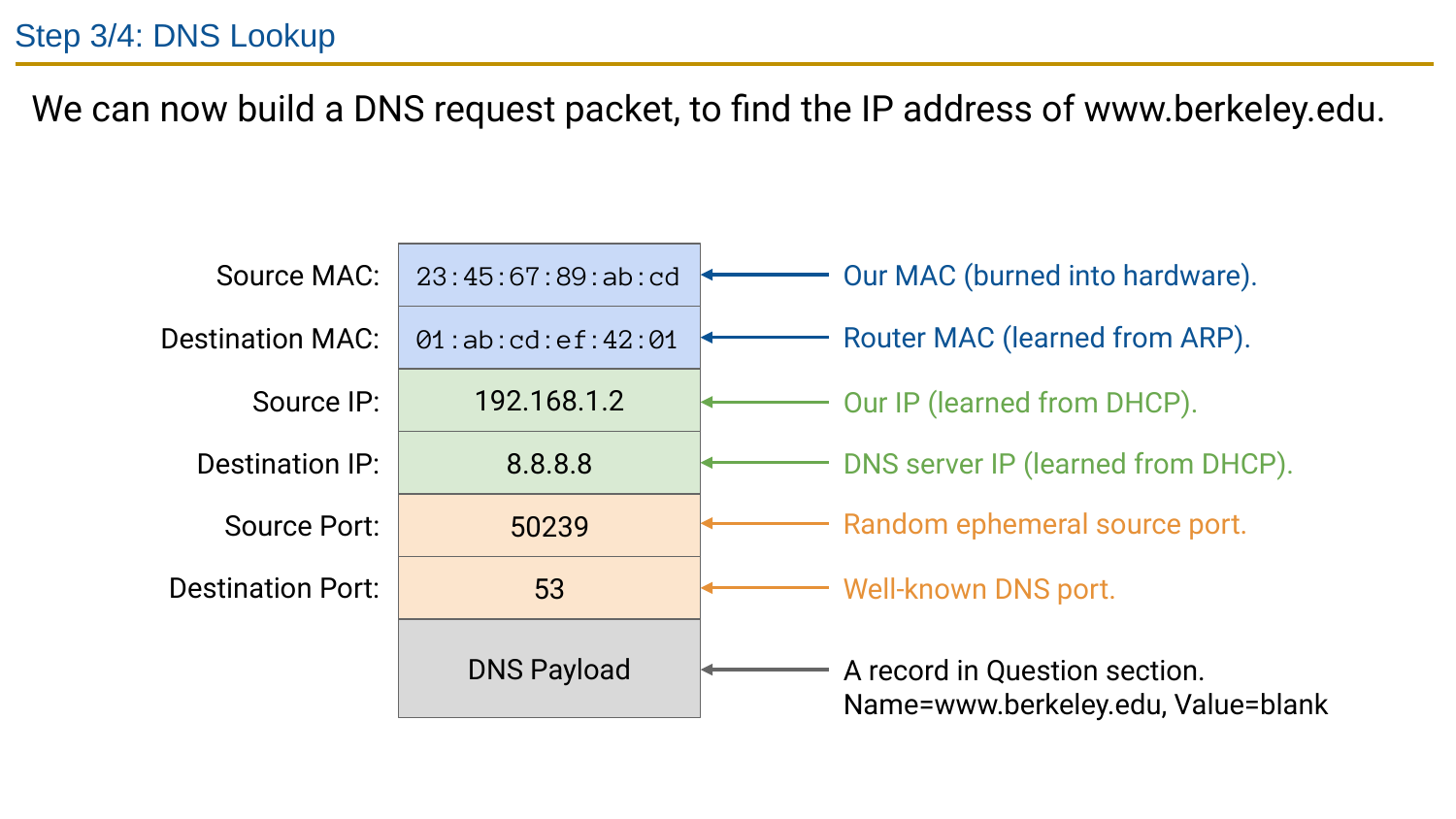

# Step 3/4: DNS Lookup
We can now build a DNS request packet, to find the IP address of www.berkeley.edu.
Our MAC (burned into hardware).
Source MAC:
23:45:67:89:ab:cd
Router MAC (learned from ARP).
Destination MAC:
01:ab:cd:ef:42:01
Source IP:
192.168.1.2
Our IP (learned from DHCP).
DNS server IP (learned from DHCP).
Destination IP:
8.8.8.8
Random ephemeral source port.
Source Port:
50239
Destination Port:
Well-known DNS port.
53
DNS Payload
A record in Question section.
Name=www.berkeley.edu, Value=blank